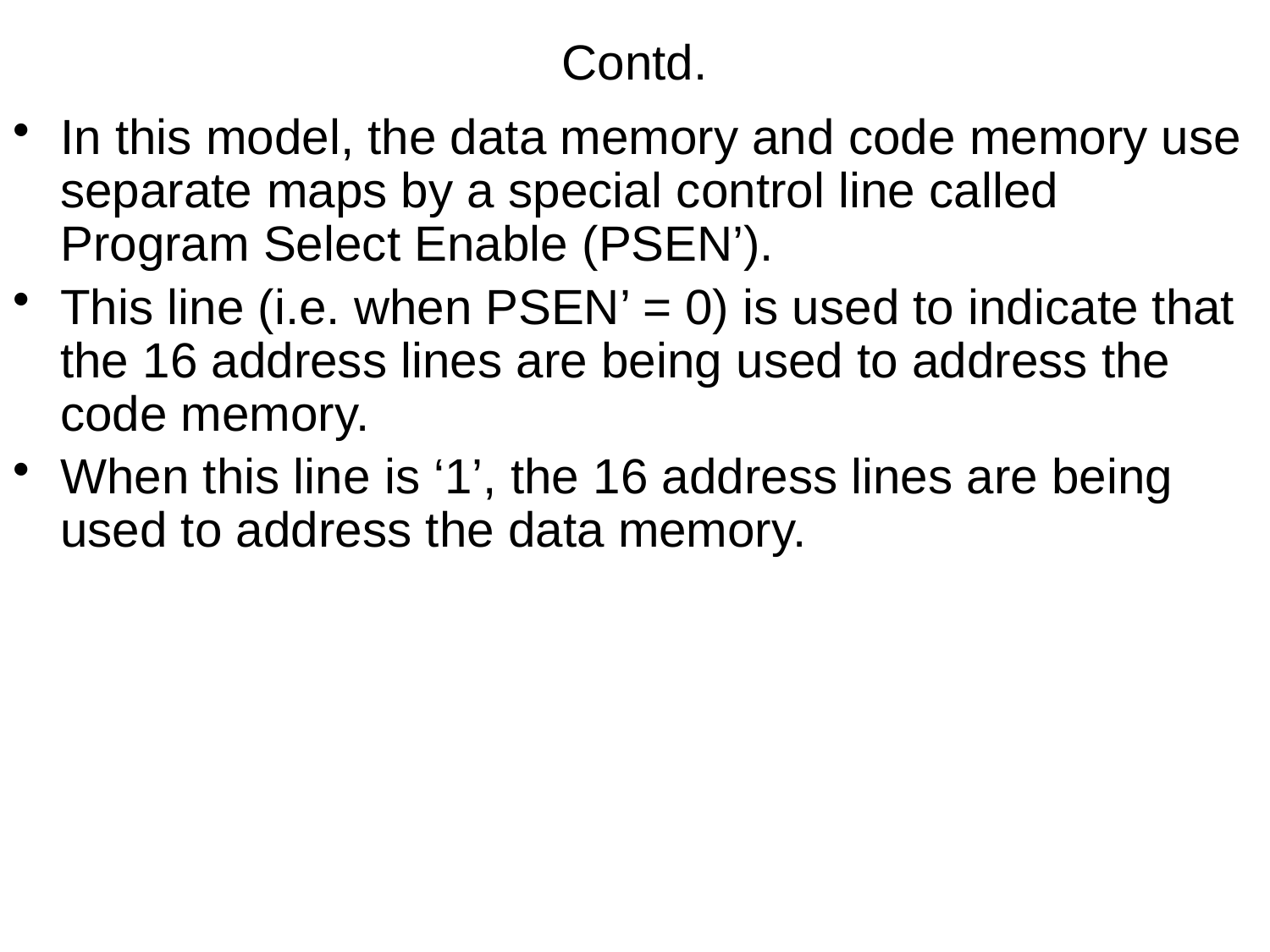

# Contd.
In this model, the data memory and code memory use separate maps by a special control line called Program Select Enable (PSEN’).
This line (i.e. when PSEN’ = 0) is used to indicate that the 16 address lines are being used to address the code memory.
When this line is ‘1’, the 16 address lines are being used to address the data memory.